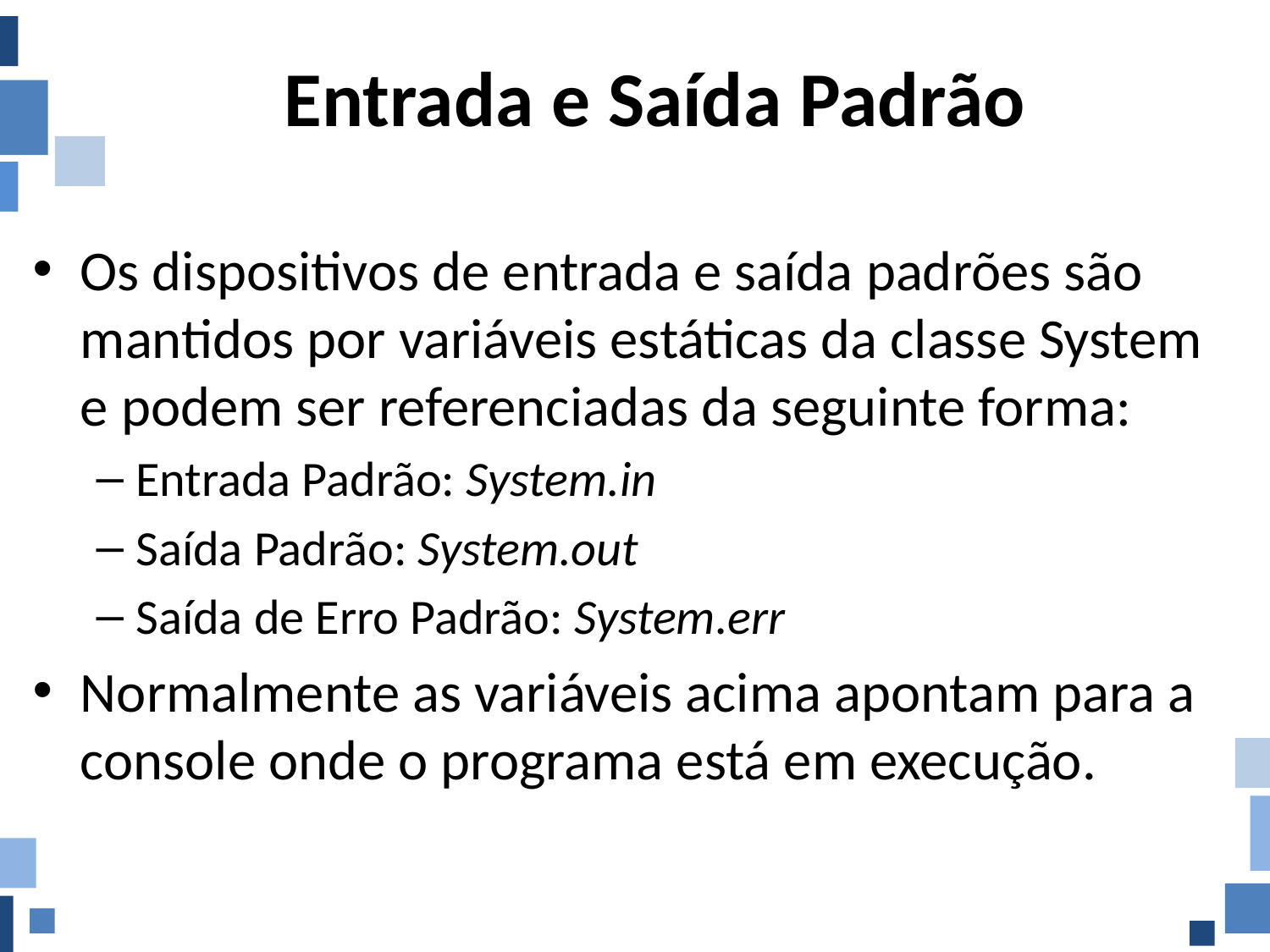

# Entrada e Saída Padrão
Os dispositivos de entrada e saída padrões são mantidos por variáveis estáticas da classe System e podem ser referenciadas da seguinte forma:
Entrada Padrão: System.in
Saída Padrão: System.out
Saída de Erro Padrão: System.err
Normalmente as variáveis acima apontam para a console onde o programa está em execução.